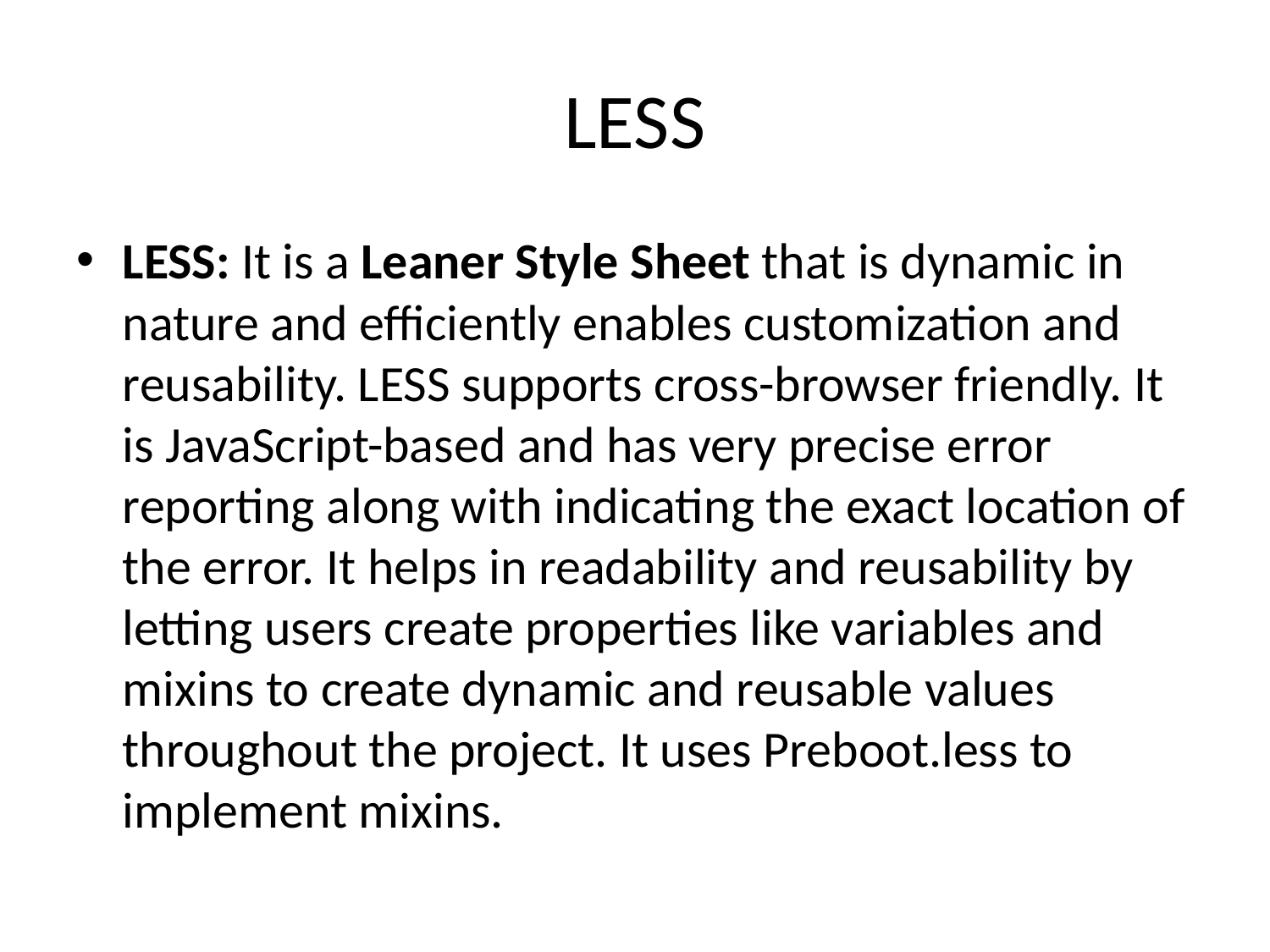

# LESS
LESS: It is a Leaner Style Sheet that is dynamic in nature and efficiently enables customization and reusability. LESS supports cross-browser friendly. It is JavaScript-based and has very precise error reporting along with indicating the exact location of the error. It helps in readability and reusability by letting users create properties like variables and mixins to create dynamic and reusable values throughout the project. It uses Preboot.less to implement mixins.